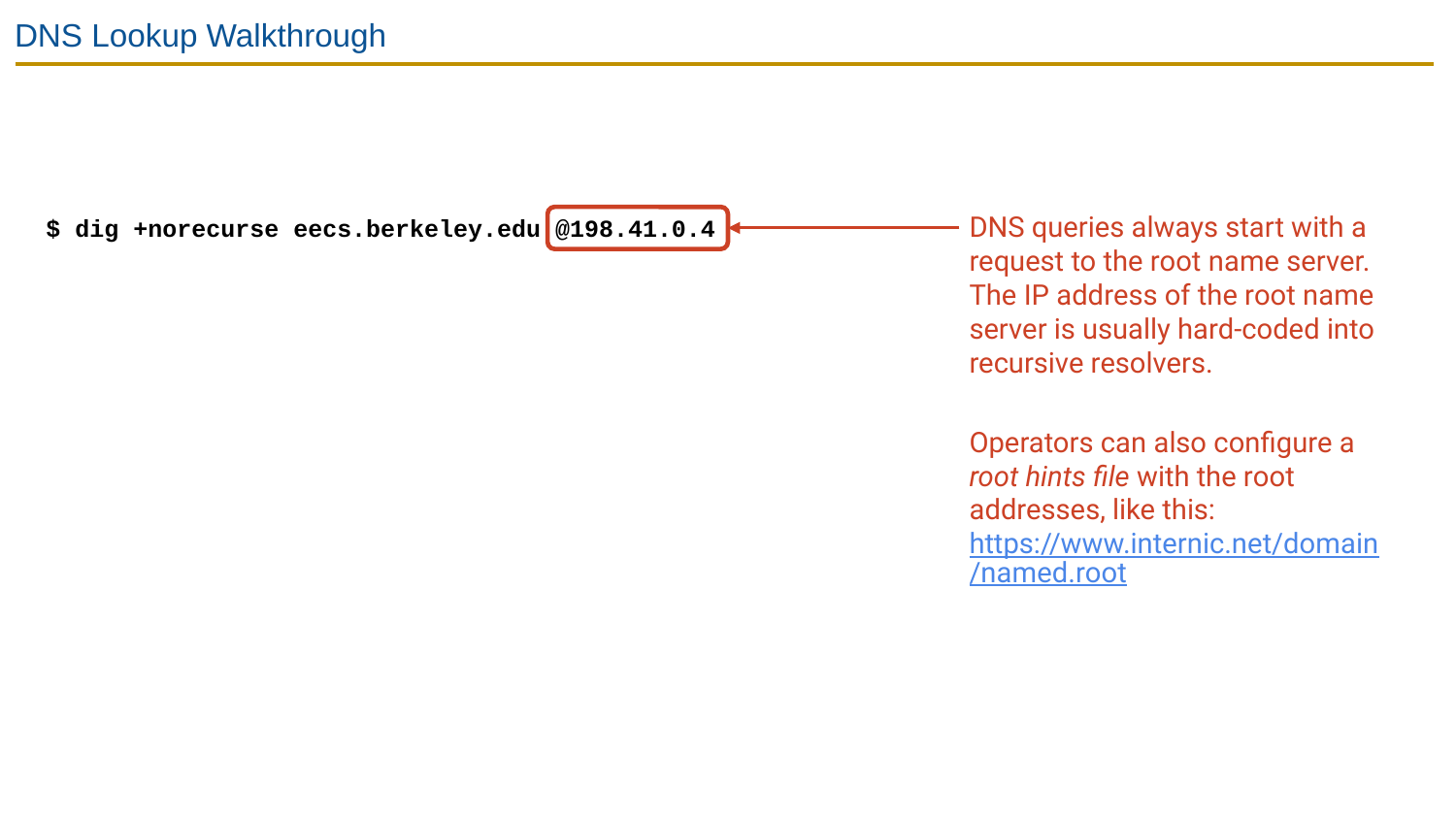

# DNS Lookup Walkthrough
DNS queries always start with a request to the root name server. The IP address of the root name server is usually hard-coded into recursive resolvers.

$ dig +norecurse eecs.berkeley.edu @198.41.0.4
Operators can also configure a root hints file with the root addresses, like this: https://www.internic.net/domain/named.root